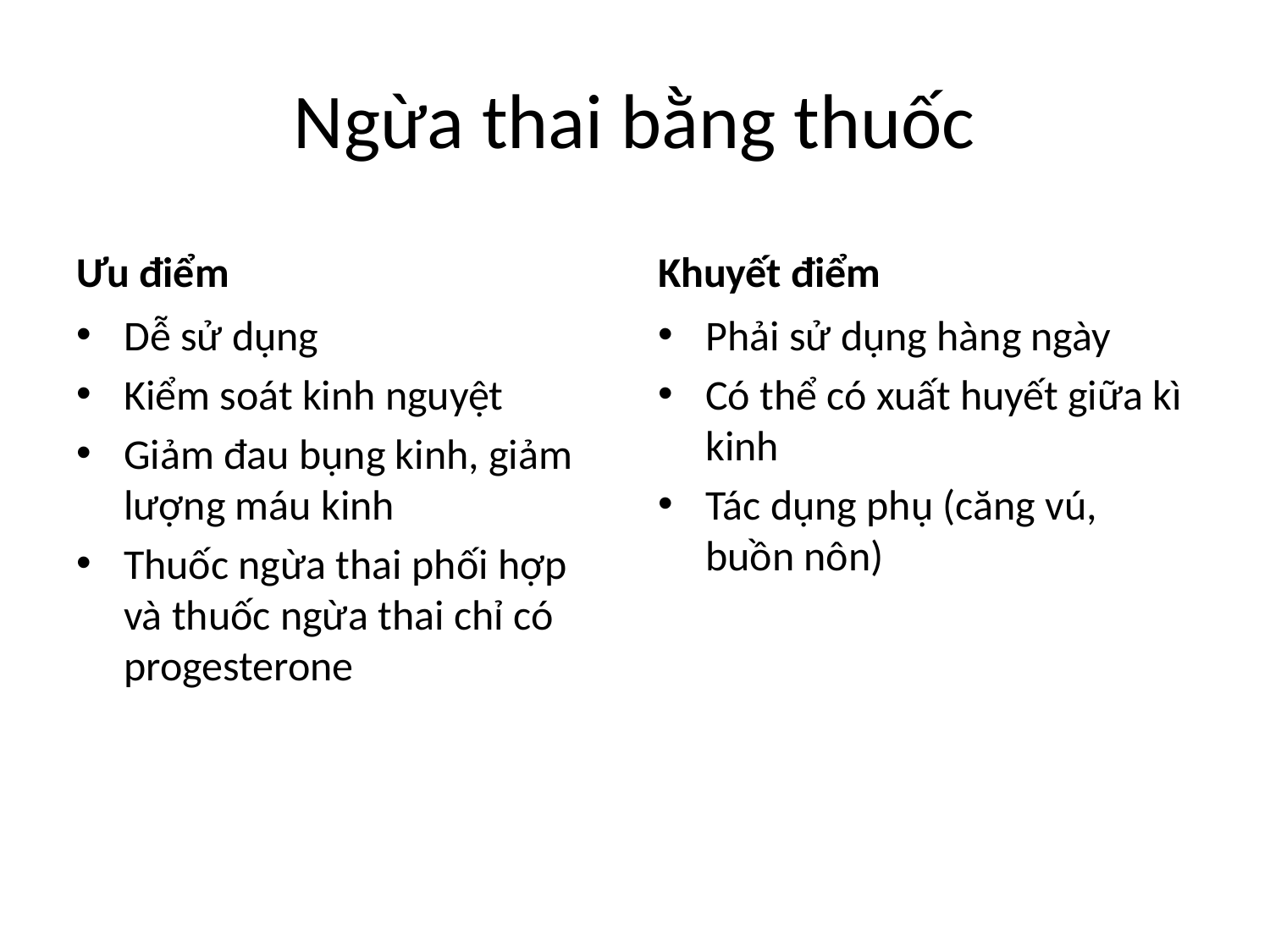

# Ngừa thai bằng thuốc
Ưu điểm
Khuyết điểm
Dễ sử dụng
Kiểm soát kinh nguyệt
Giảm đau bụng kinh, giảm lượng máu kinh
Thuốc ngừa thai phối hợp và thuốc ngừa thai chỉ có progesterone
Phải sử dụng hàng ngày
Có thể có xuất huyết giữa kì kinh
Tác dụng phụ (căng vú, buồn nôn)